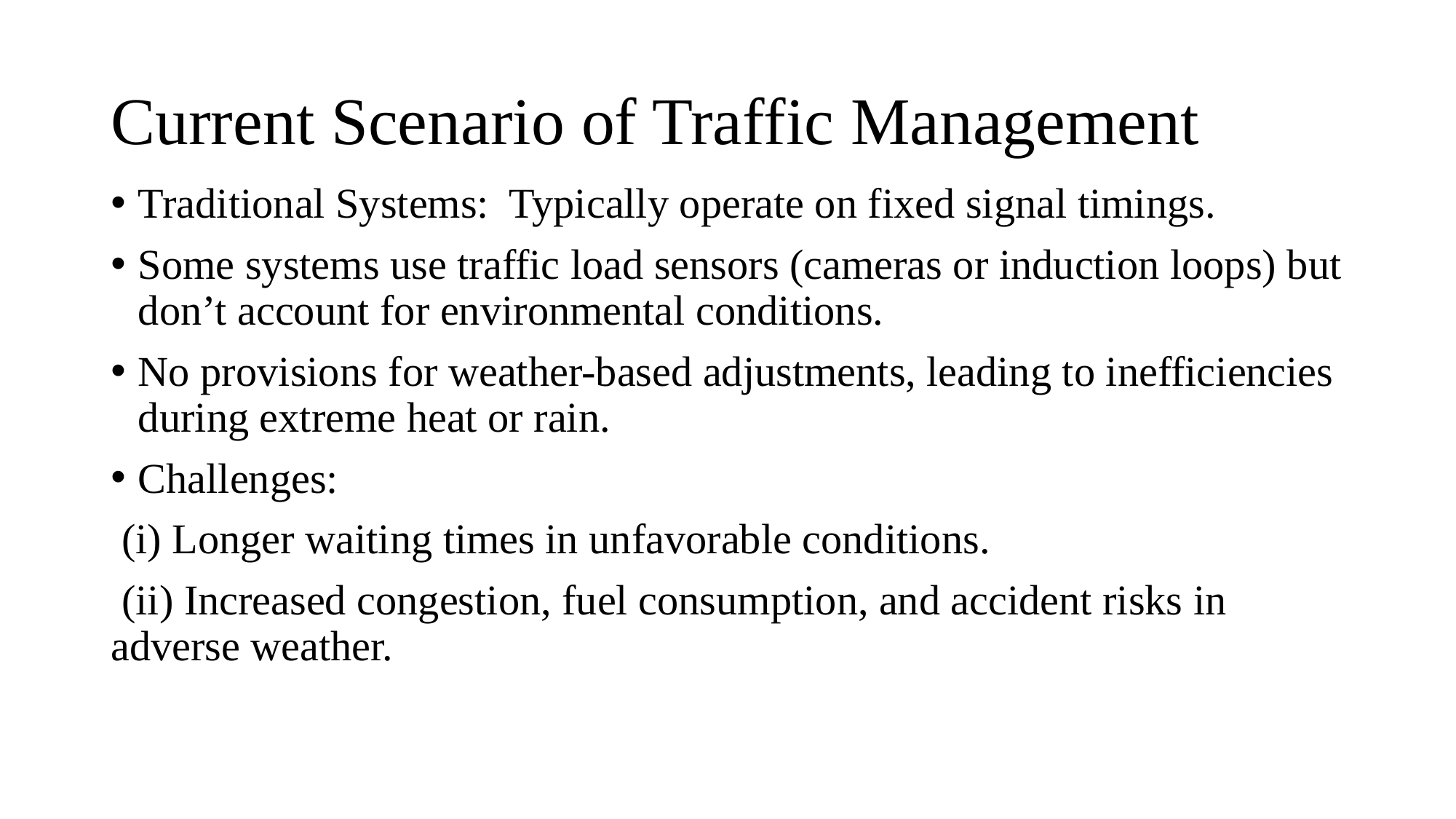

# Current Scenario of Traffic Management
Traditional Systems:  Typically operate on fixed signal timings.
Some systems use traffic load sensors (cameras or induction loops) but don’t account for environmental conditions.
No provisions for weather-based adjustments, leading to inefficiencies during extreme heat or rain.
Challenges:
 (i) Longer waiting times in unfavorable conditions.
 (ii) Increased congestion, fuel consumption, and accident risks in adverse weather.